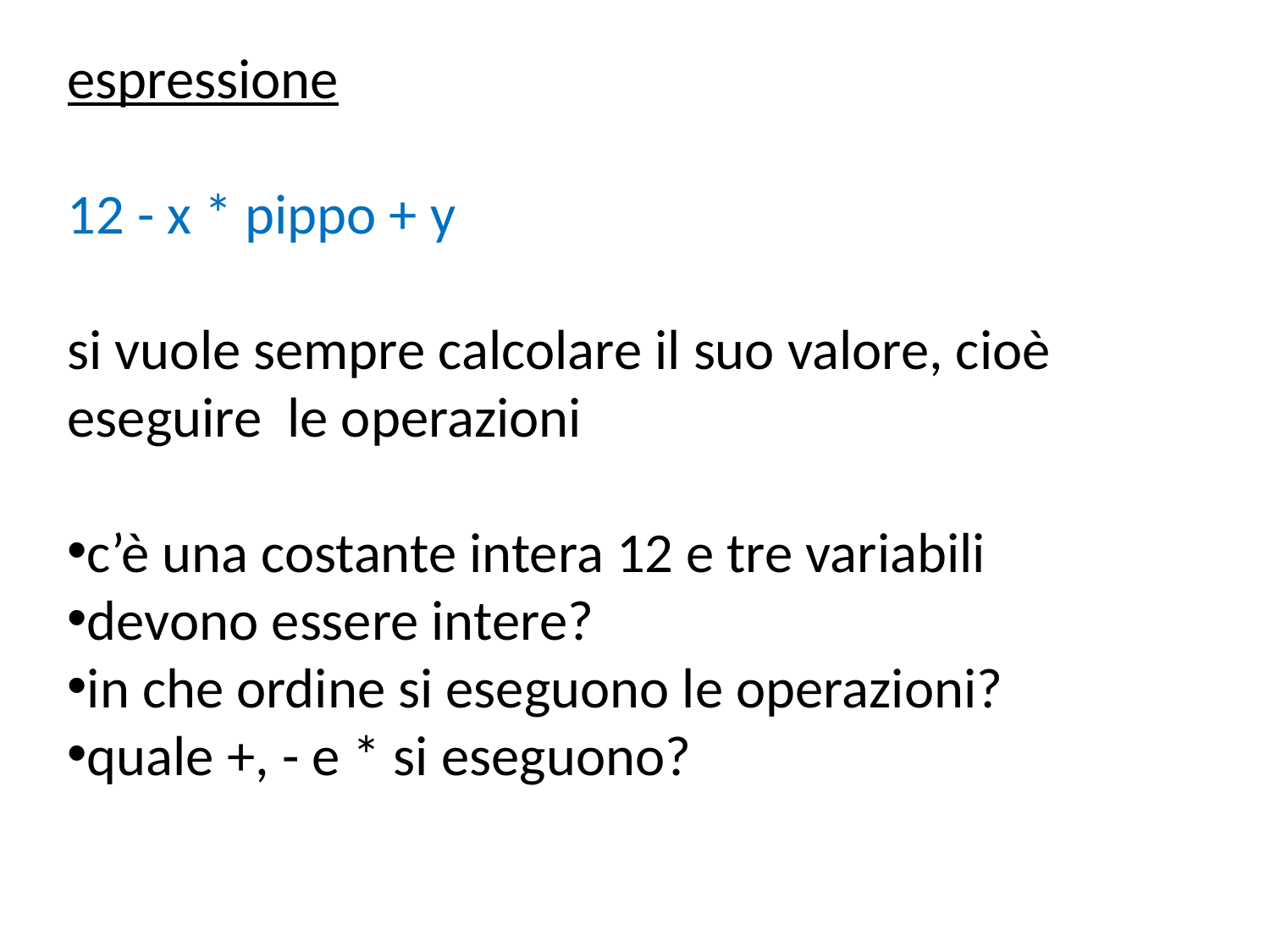

espressione

12 - x * pippo + y

si vuole sempre calcolare il suo valore, cioè eseguire  le operazioni

c’è una costante intera 12 e tre variabili
devono essere intere?
in che ordine si eseguono le operazioni?
quale +, - e * si eseguono?